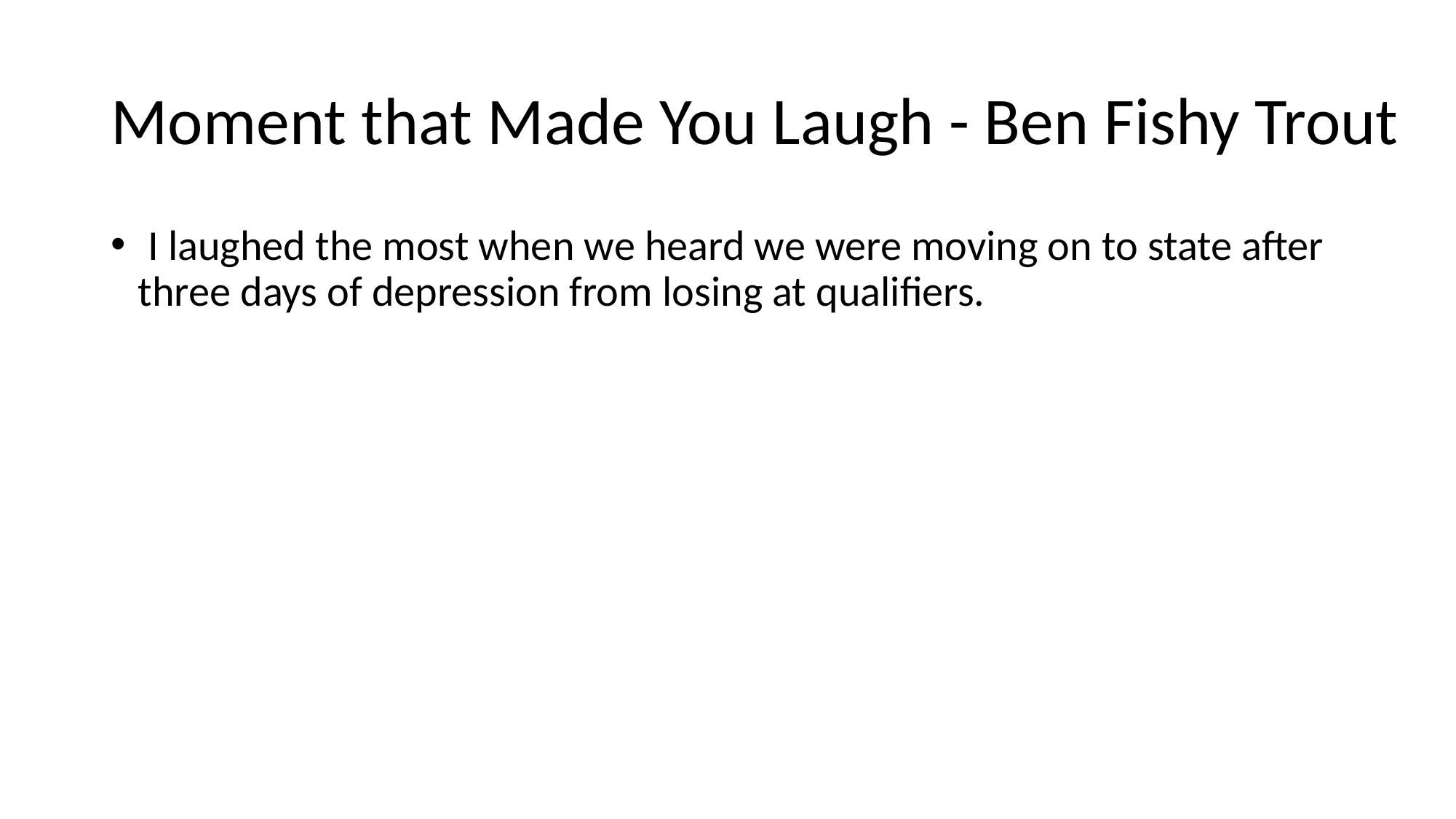

# Moment that Made You Laugh - Ben Fishy Trout
 I laughed the most when we heard we were moving on to state after three days of depression from losing at qualifiers.  Nemo touched the boat.